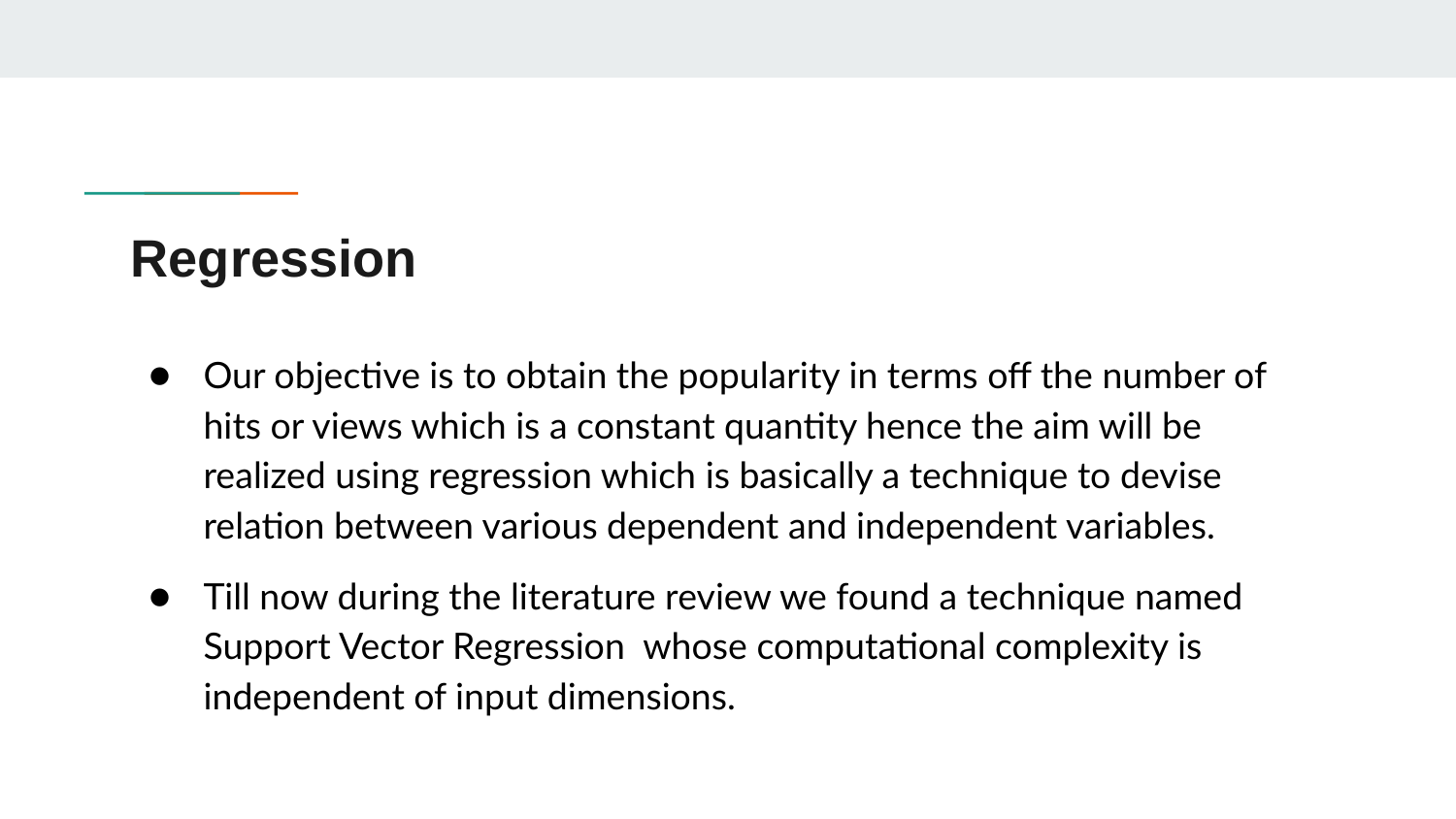

# Regression
Our objective is to obtain the popularity in terms off the number of hits or views which is a constant quantity hence the aim will be realized using regression which is basically a technique to devise relation between various dependent and independent variables.
Till now during the literature review we found a technique named Support Vector Regression  whose computational complexity is independent of input dimensions.